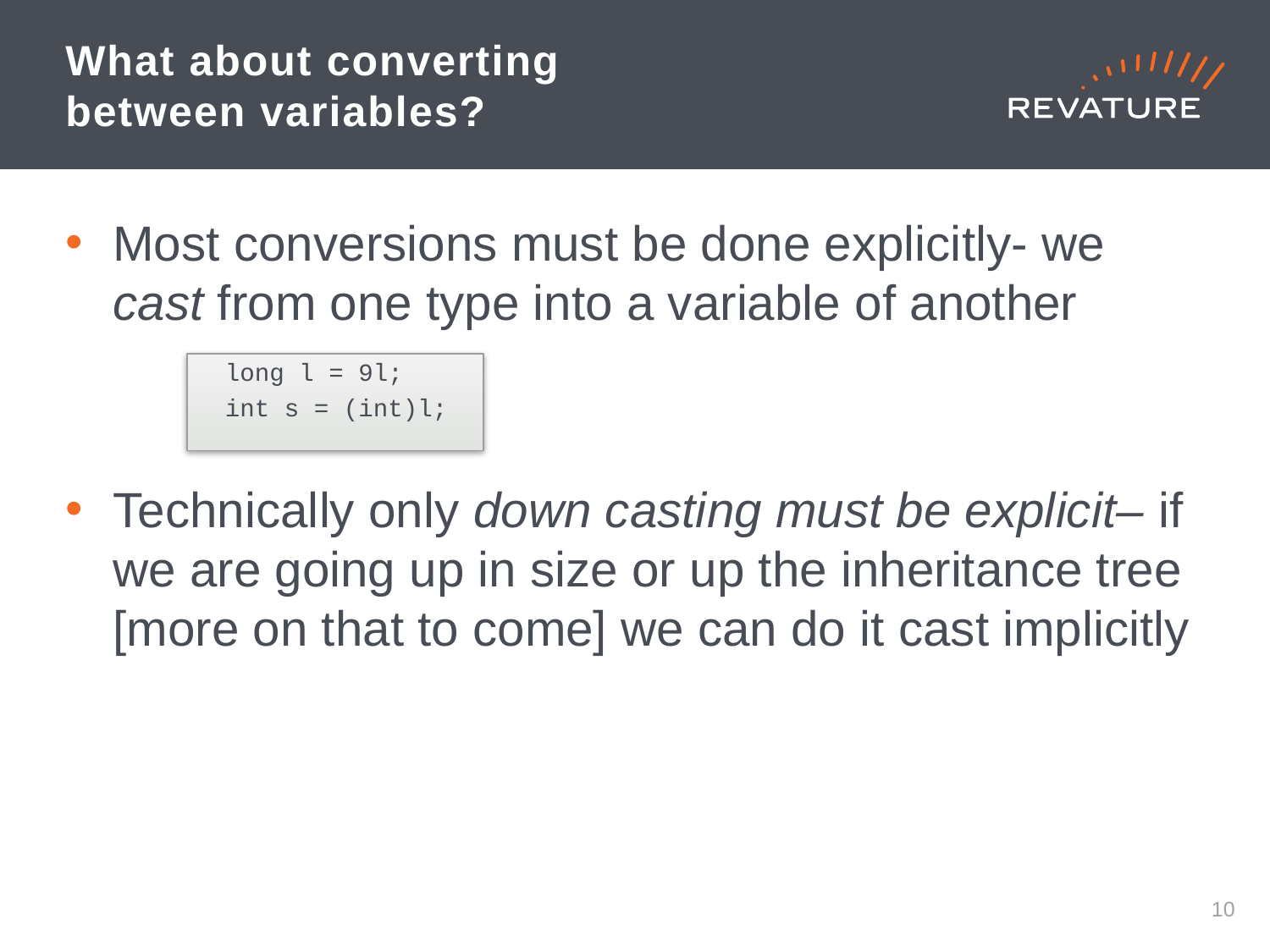

# What about converting between variables?
Most conversions must be done explicitly- we cast from one type into a variable of another

Technically only down casting must be explicit– if we are going up in size or up the inheritance tree [more on that to come] we can do it cast implicitly
long l = 9l;
int s = (int)l;
10